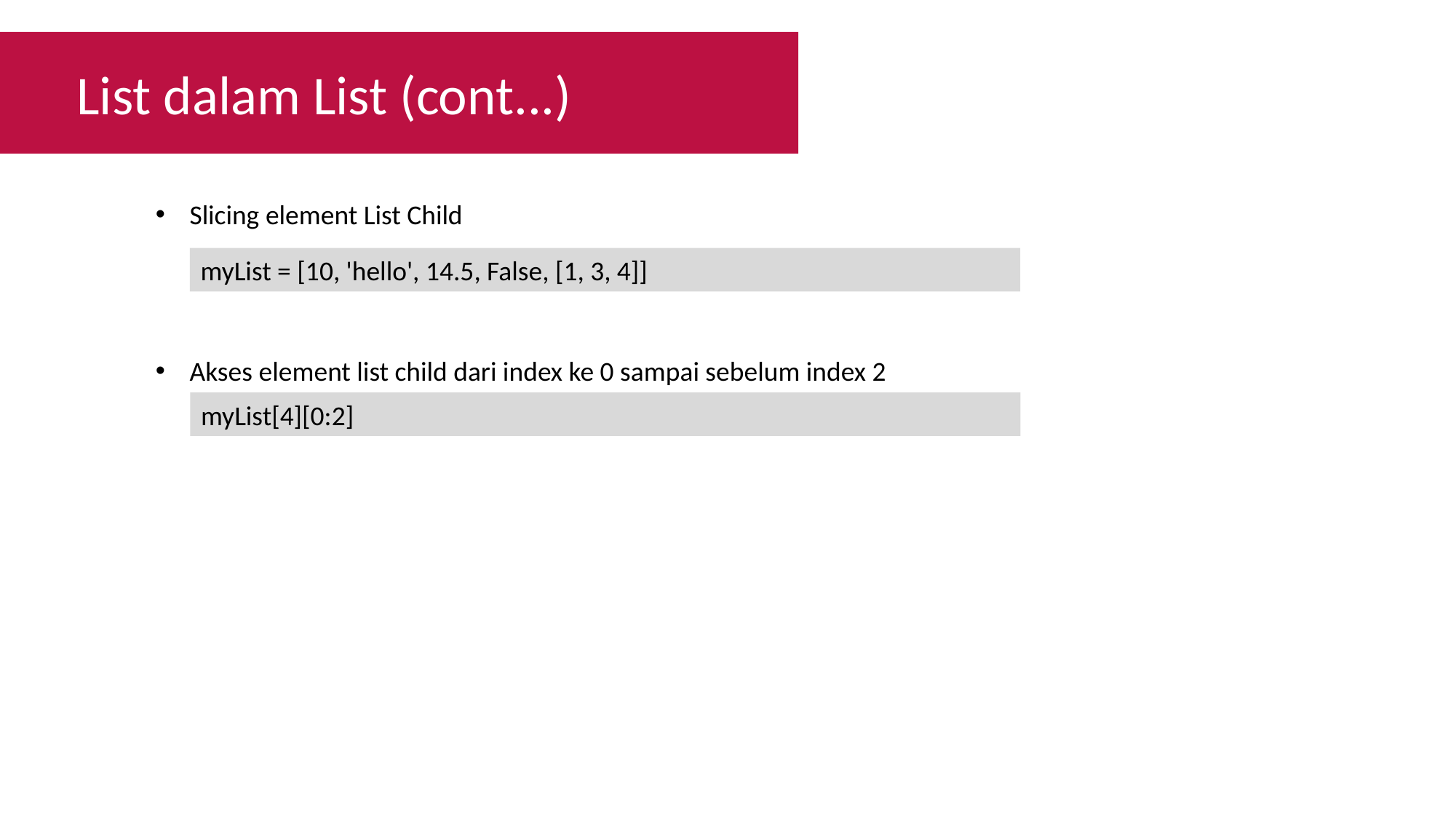

List dalam List (cont...)
Slicing element List Child
myList = [10, 'hello', 14.5, False, [1, 3, 4]]
Akses element list child dari index ke 0 sampai sebelum index 2
myList[4][0:2]